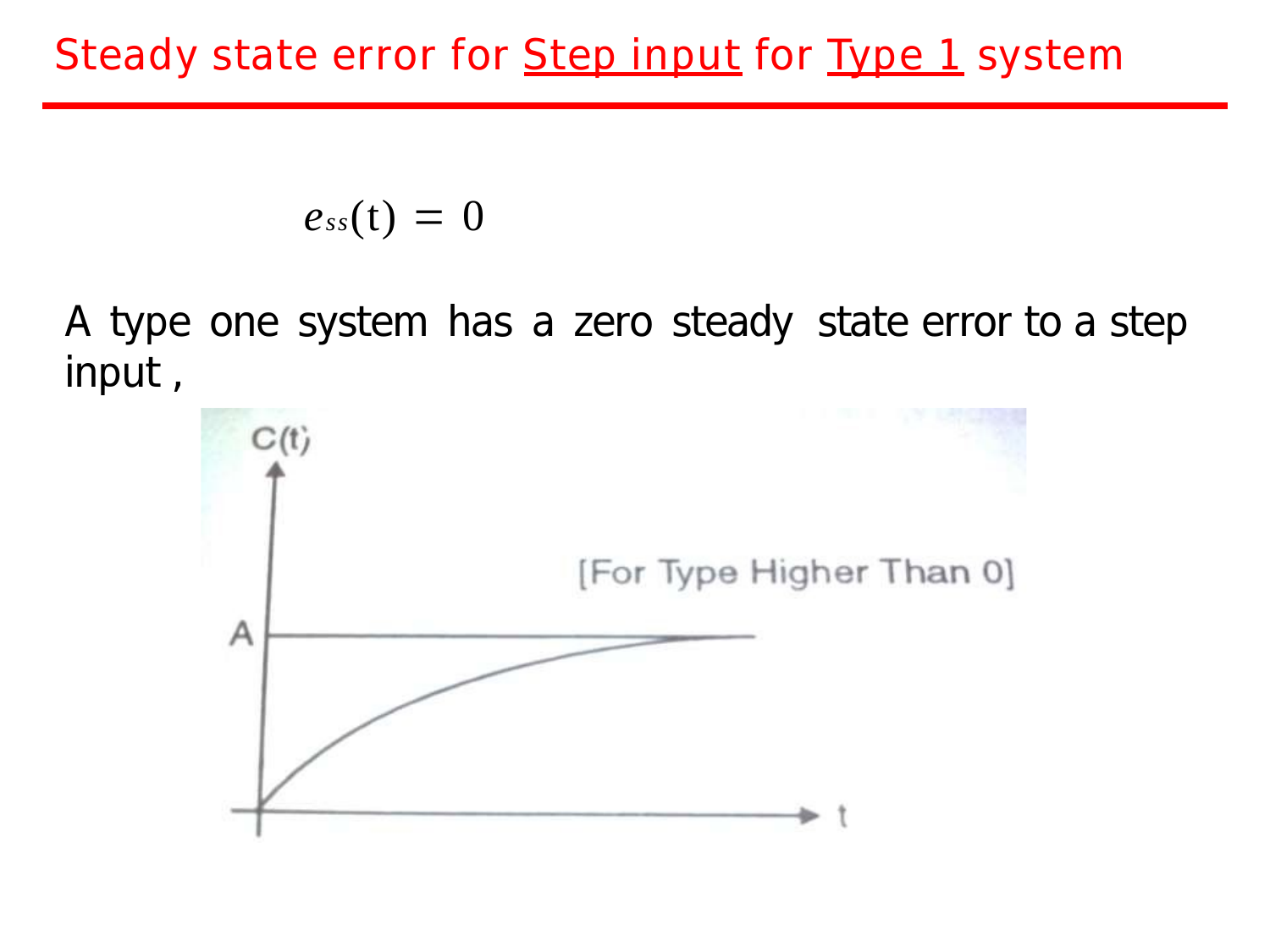

# Steady state error for Step input for Type 1 system

ess(t) = 0

A type one system has a zero steady	state error to a step  input ,